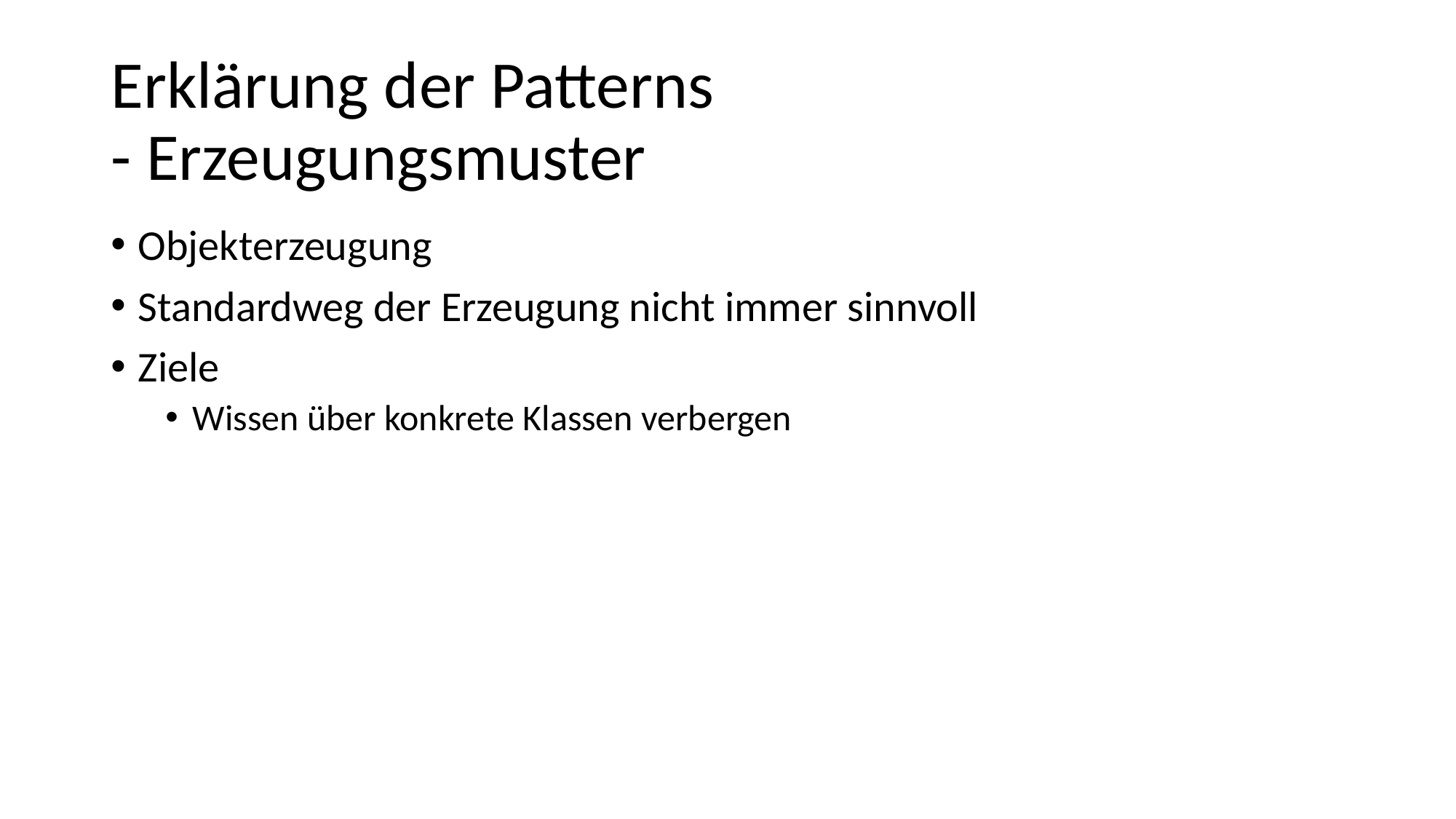

# Erklärung der Patterns - Erzeugungsmuster
Objekterzeugung
Standardweg der Erzeugung nicht immer sinnvoll
Ziele
Wissen über konkrete Klassen verbergen